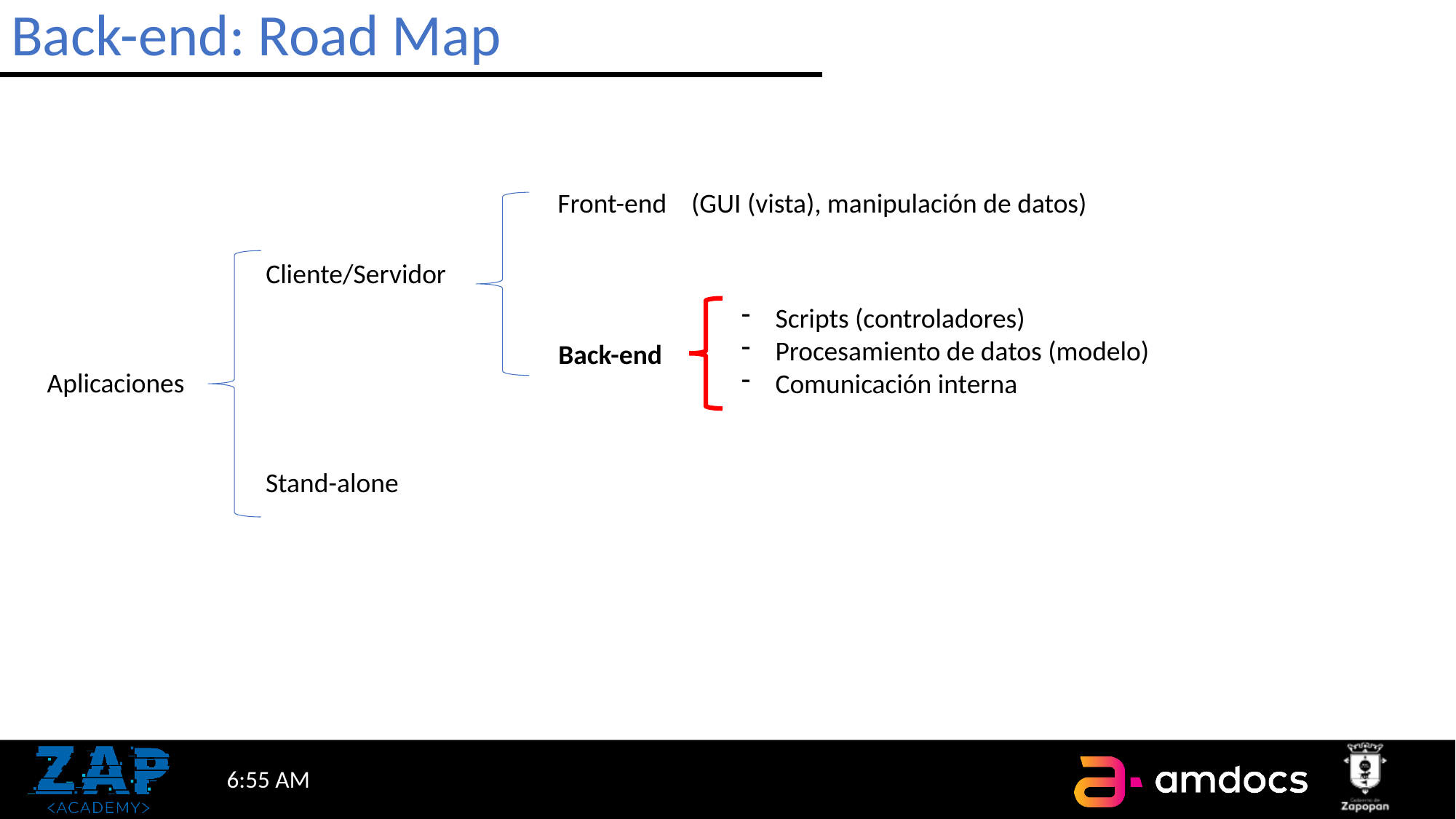

# Back-end: Road Map
Front-end    (GUI (vista), manipulación de datos)

Cliente/Servidor
Scripts (controladores)
Procesamiento de datos (modelo)
Comunicación interna

Back-end
Aplicaciones
Stand-alone
6:55 AM